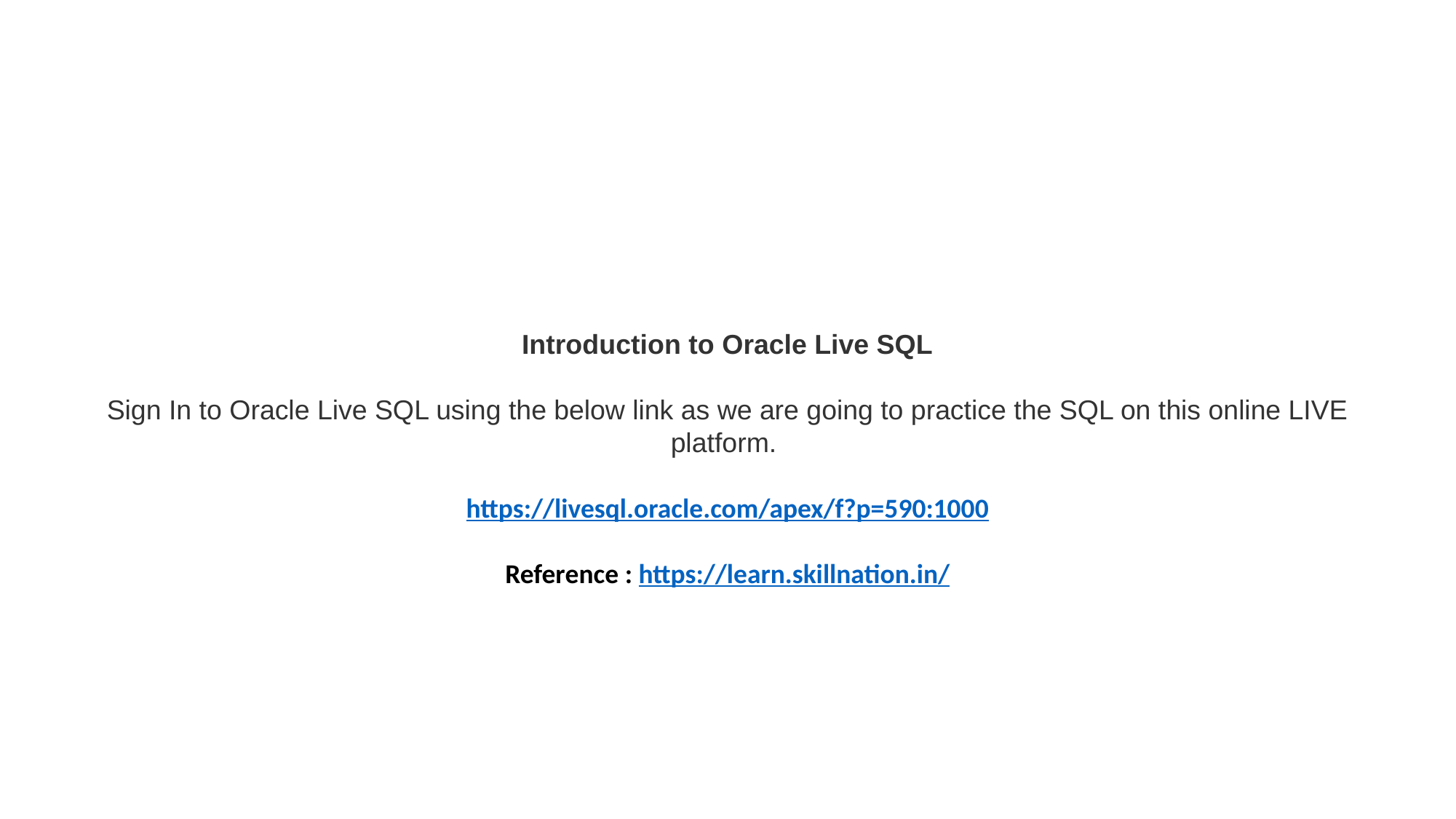

Introduction to Oracle Live SQL

Sign In to Oracle Live SQL using the below link as we are going to practice the SQL on this online LIVE platform.

https://livesql.oracle.com/apex/f?p=590:1000

Reference : https://learn.skillnation.in/